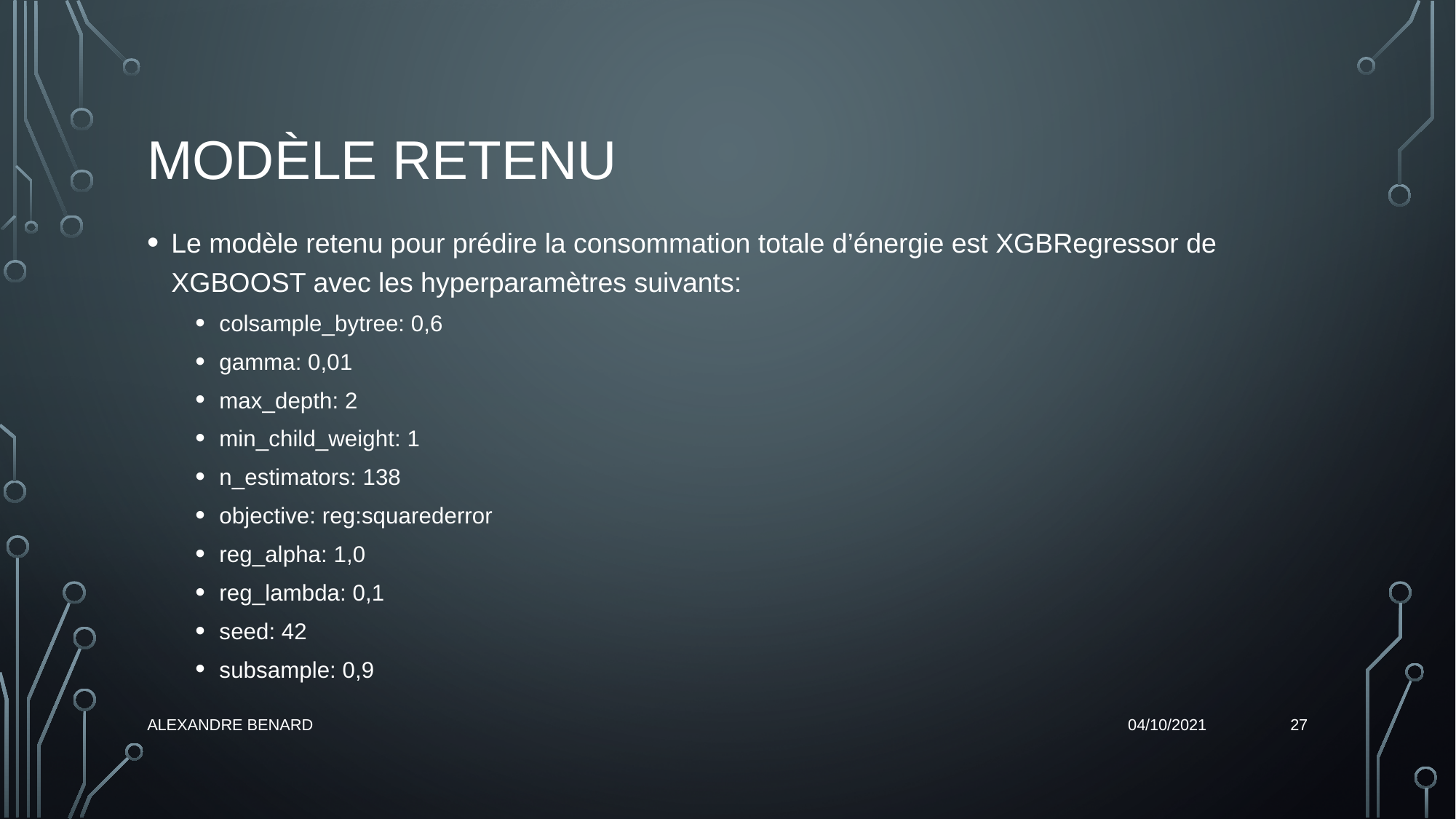

# Modèle retenu
Le modèle retenu pour prédire la consommation totale d’énergie est XGBRegressor de XGBOOST avec les hyperparamètres suivants:
colsample_bytree: 0,6
gamma: 0,01
max_depth: 2
min_child_weight: 1
n_estimators: 138
objective: reg:squarederror
reg_alpha: 1,0
reg_lambda: 0,1
seed: 42
subsample: 0,9
27
Alexandre BENARD
04/10/2021